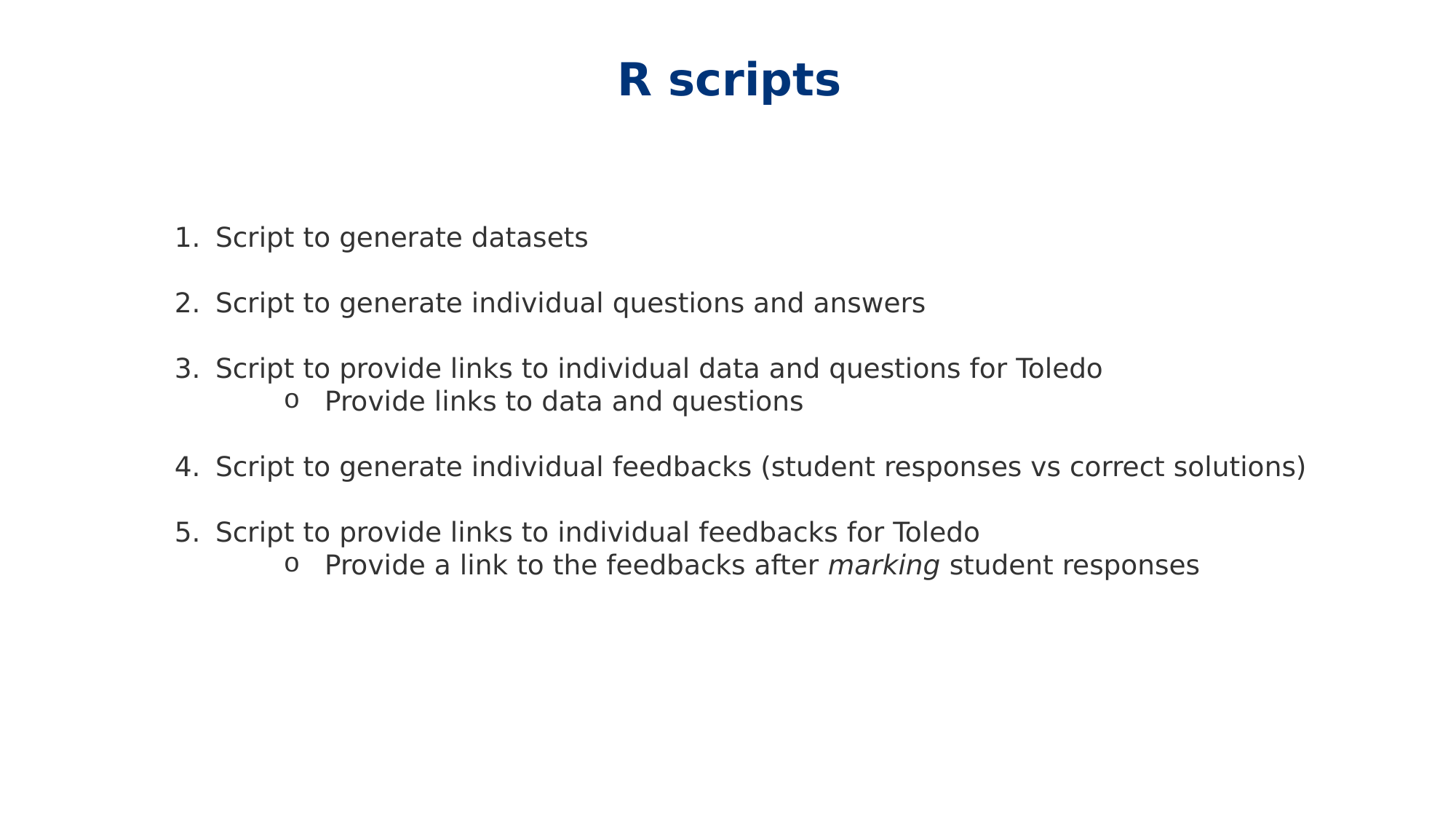

# R scripts

Script to generate datasets

Script to generate individual questions and answers

Script to provide links to individual data and questions for Toledo
Provide links to data and questions

Script to generate individual feedbacks (student responses vs correct solutions)

Script to provide links to individual feedbacks for Toledo
Provide a link to the feedbacks after marking student responses

3